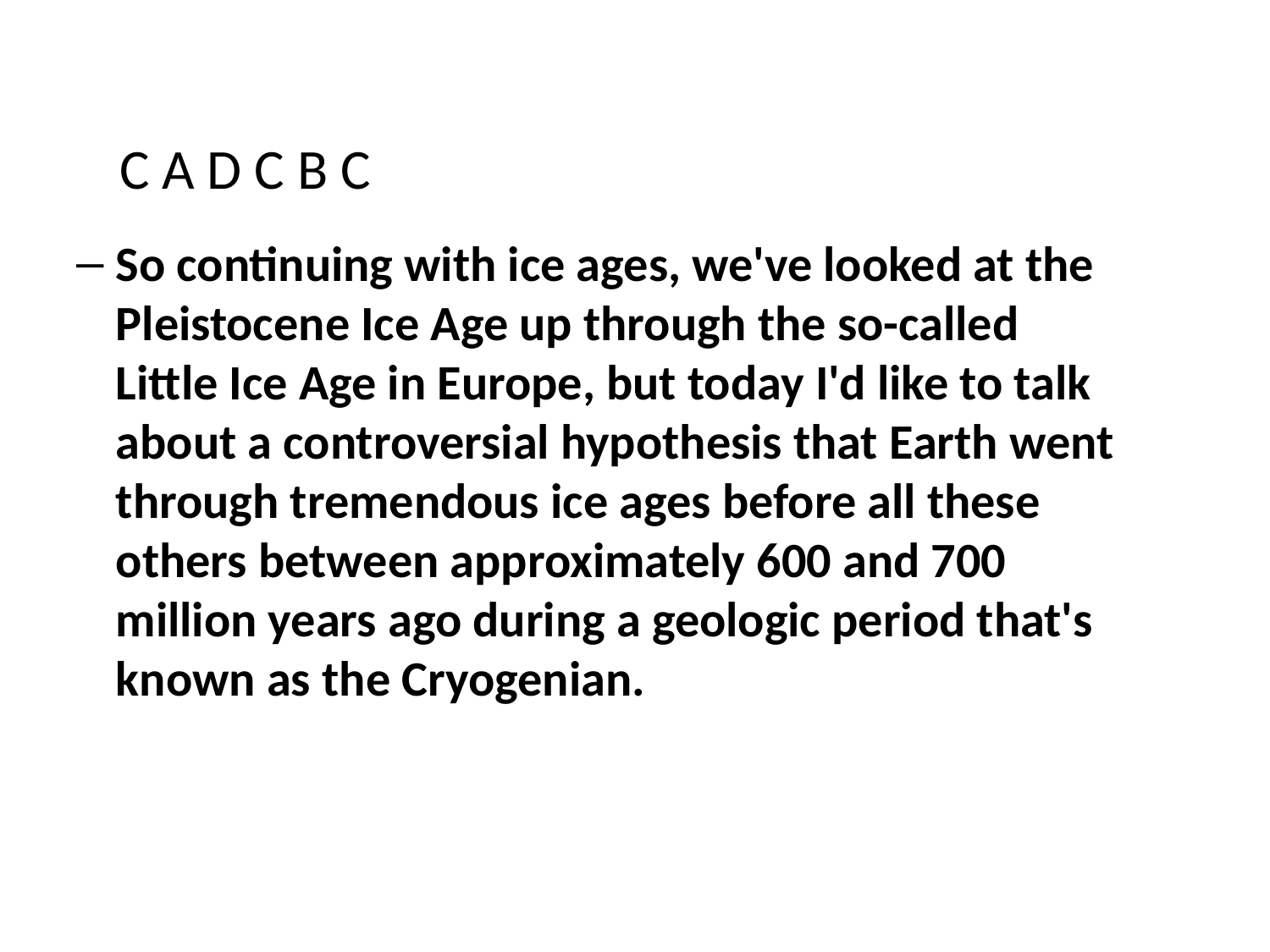

C A D C B C
So continuing with ice ages, we've looked at the Pleistocene Ice Age up through the so-called Little Ice Age in Europe, but today I'd like to talk about a controversial hypothesis that Earth went through tremendous ice ages before all these others between approximately 600 and 700 million years ago during a geologic period that's known as the Cryogenian.